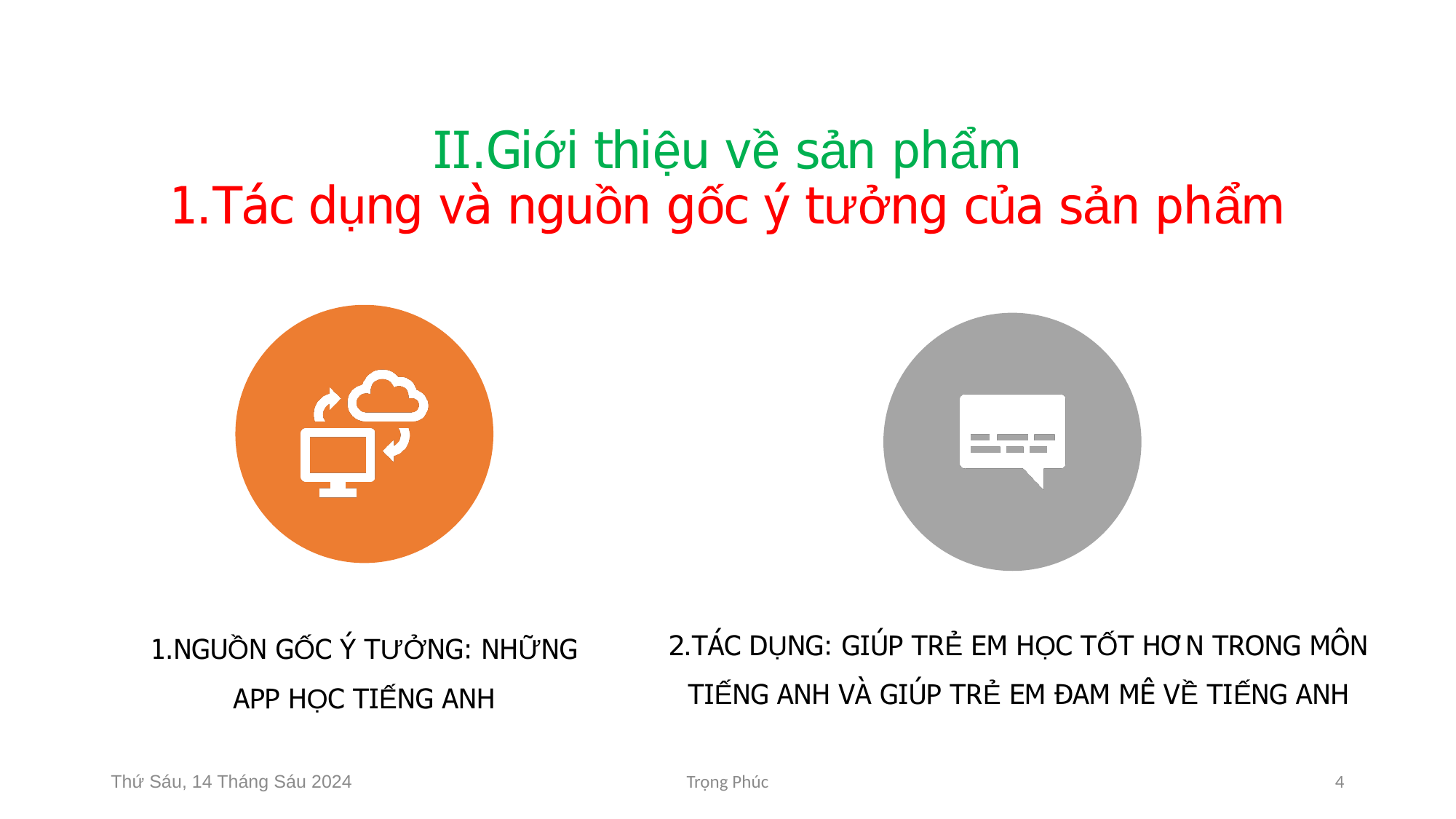

# II.Giới thiệu về sản phẩm 1.Tác dụng và nguồn gốc ý tưởng của sản phẩm
1.Nguồn gốc ý tưởng: Những app học tiếng Anh
2.Tác dụng: GIÚP TRẺ Em học tốt hơn trong môn tiếng anh và giúp trẻ em đam mê về tiếng anh
Thứ Sáu, 14 Tháng Sáu 2024
Trọng Phúc
4